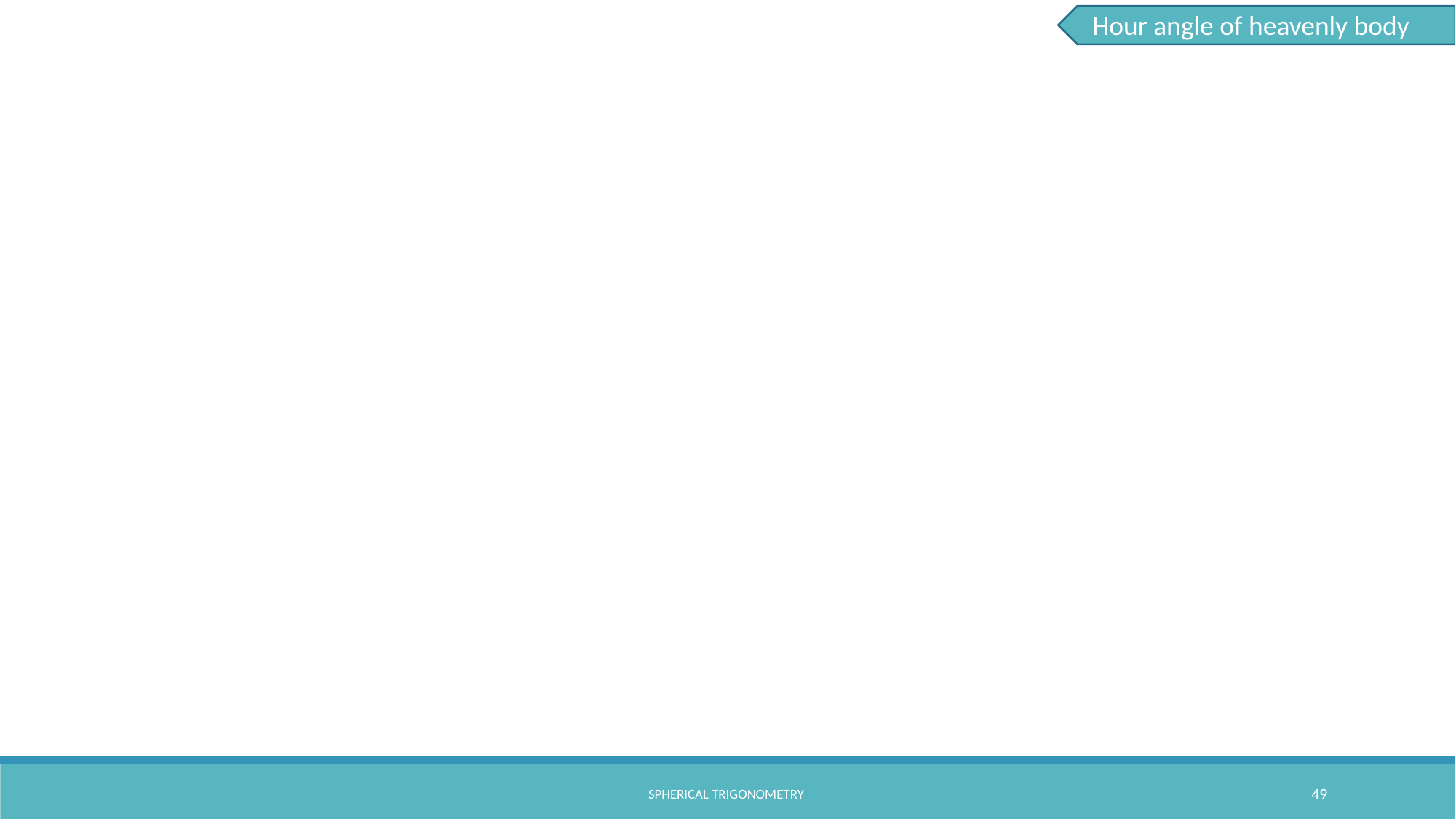

Hour angle of heavenly body

spherical trigonometry
49